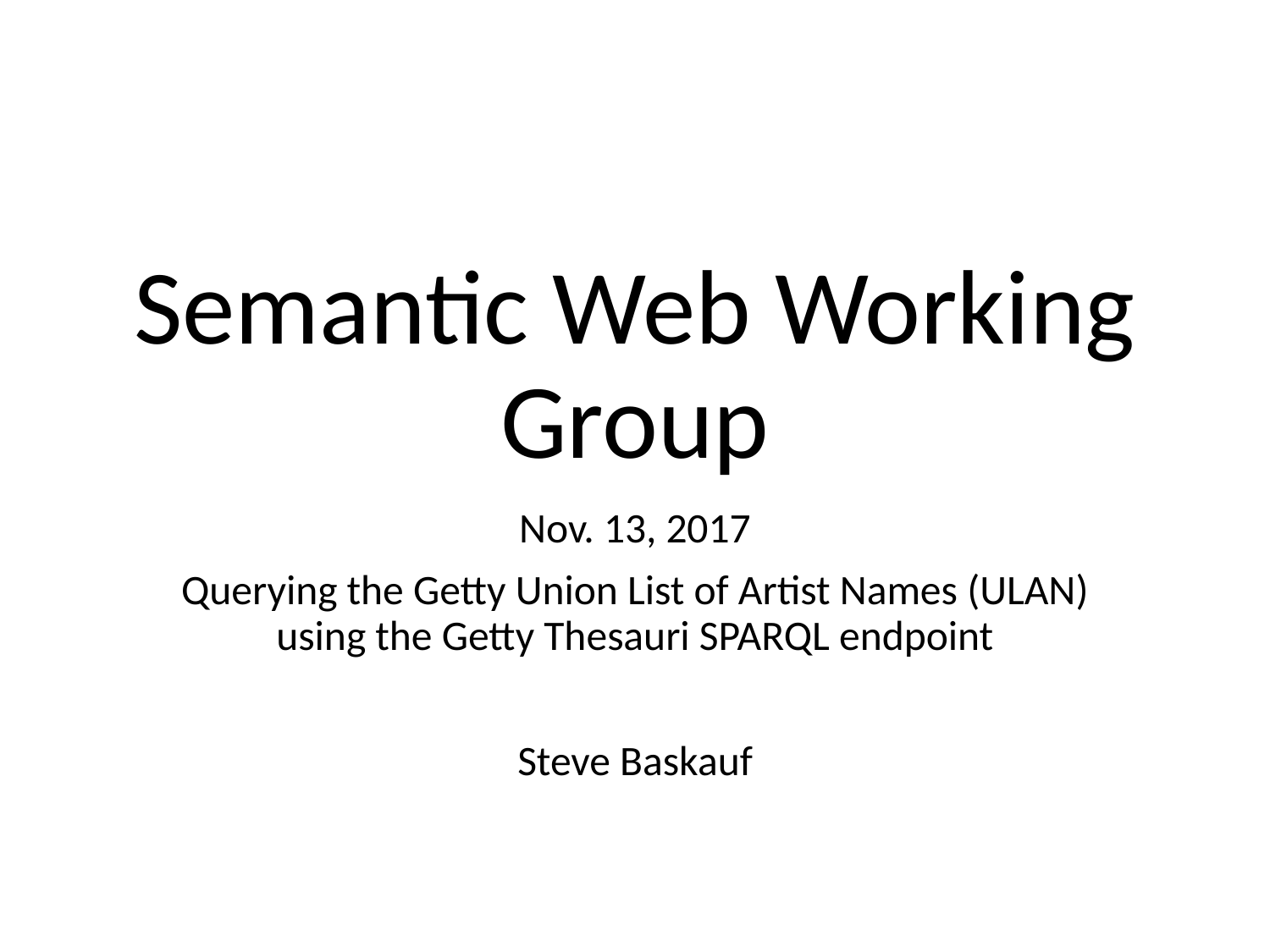

# Semantic Web Working Group
Nov. 13, 2017
Querying the Getty Union List of Artist Names (ULAN) using the Getty Thesauri SPARQL endpoint

Steve Baskauf